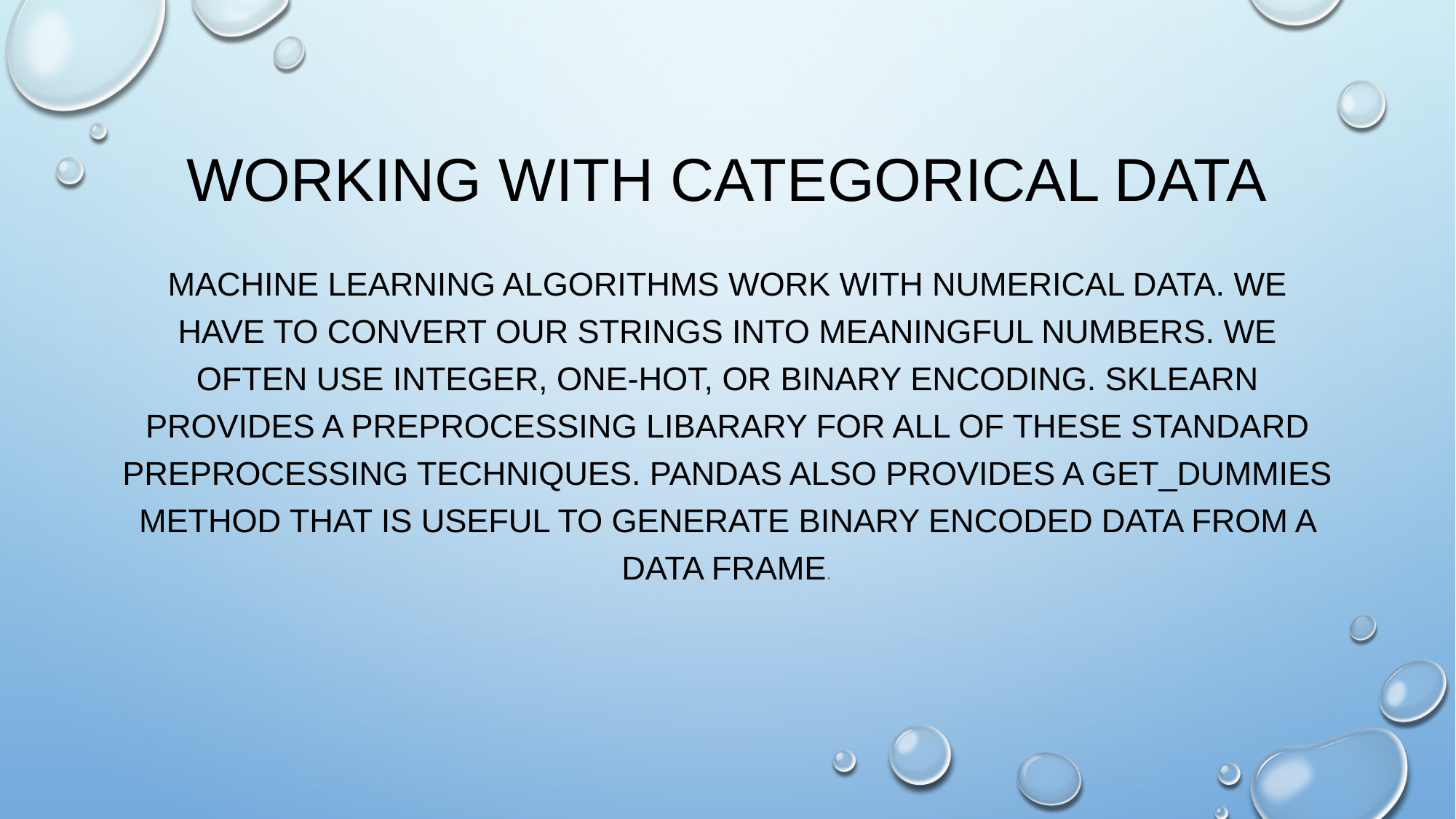

# Working with Categorical Data
Machine Learning algorithms work with numerical data. We have to convert our strings into meaningful numbers. We often use Integer, One-hot, or Binary Encoding. Sklearn provides a preprocessing libarary for all of these standard preprocessing techniques. Pandas also provides a get_dummies method that is useful to generate binary encoded data from a Data Frame.